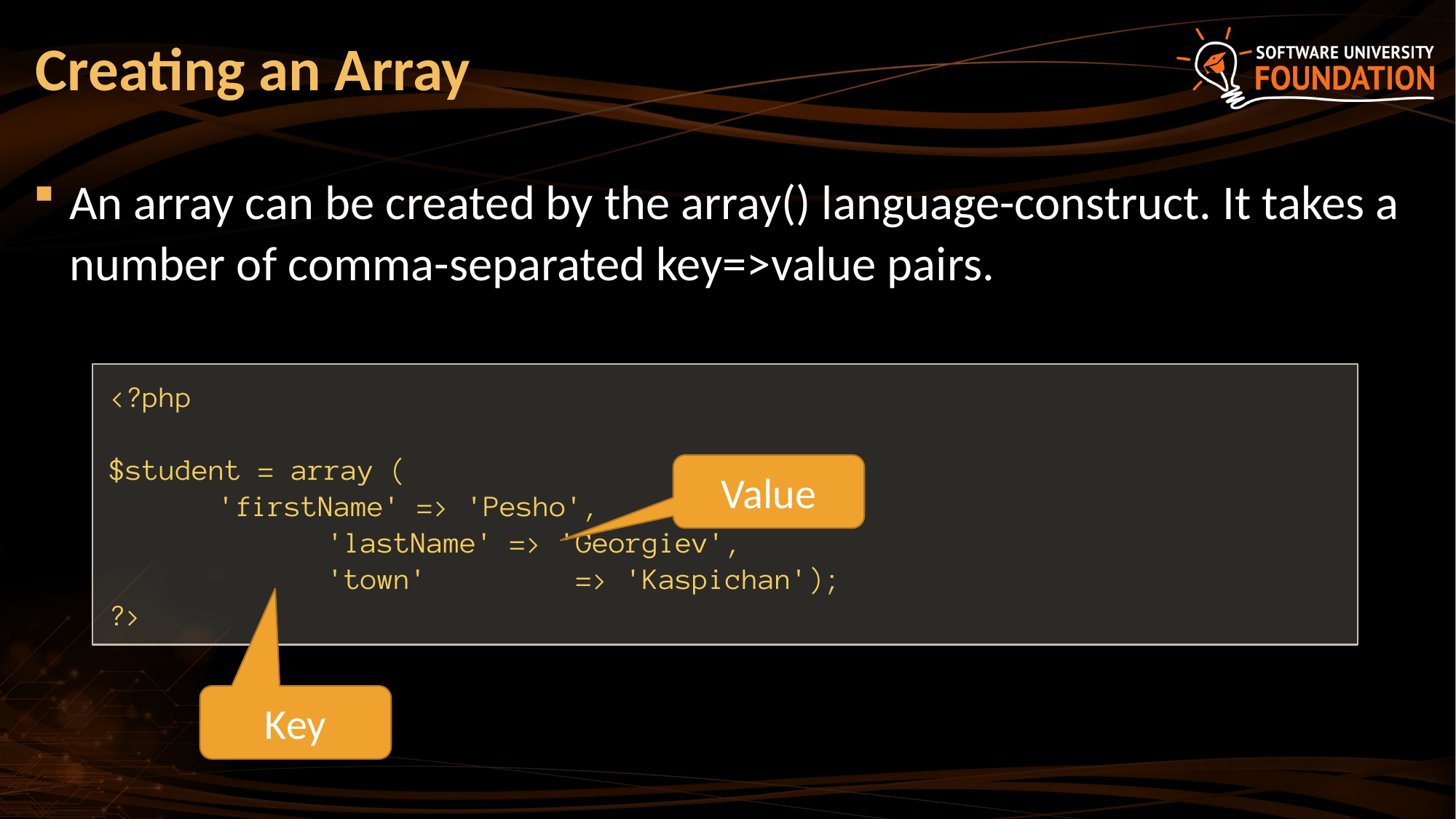

# Creating an Array
An array can be created by the array() language-construct. It takes a number of comma-separated key=>value pairs.

<?php
$student = array (
	'firstName' => 'Pesho',
        	'lastName' => 'Georgiev',
        	'town'         => 'Kaspichan');
?>
Value
Key